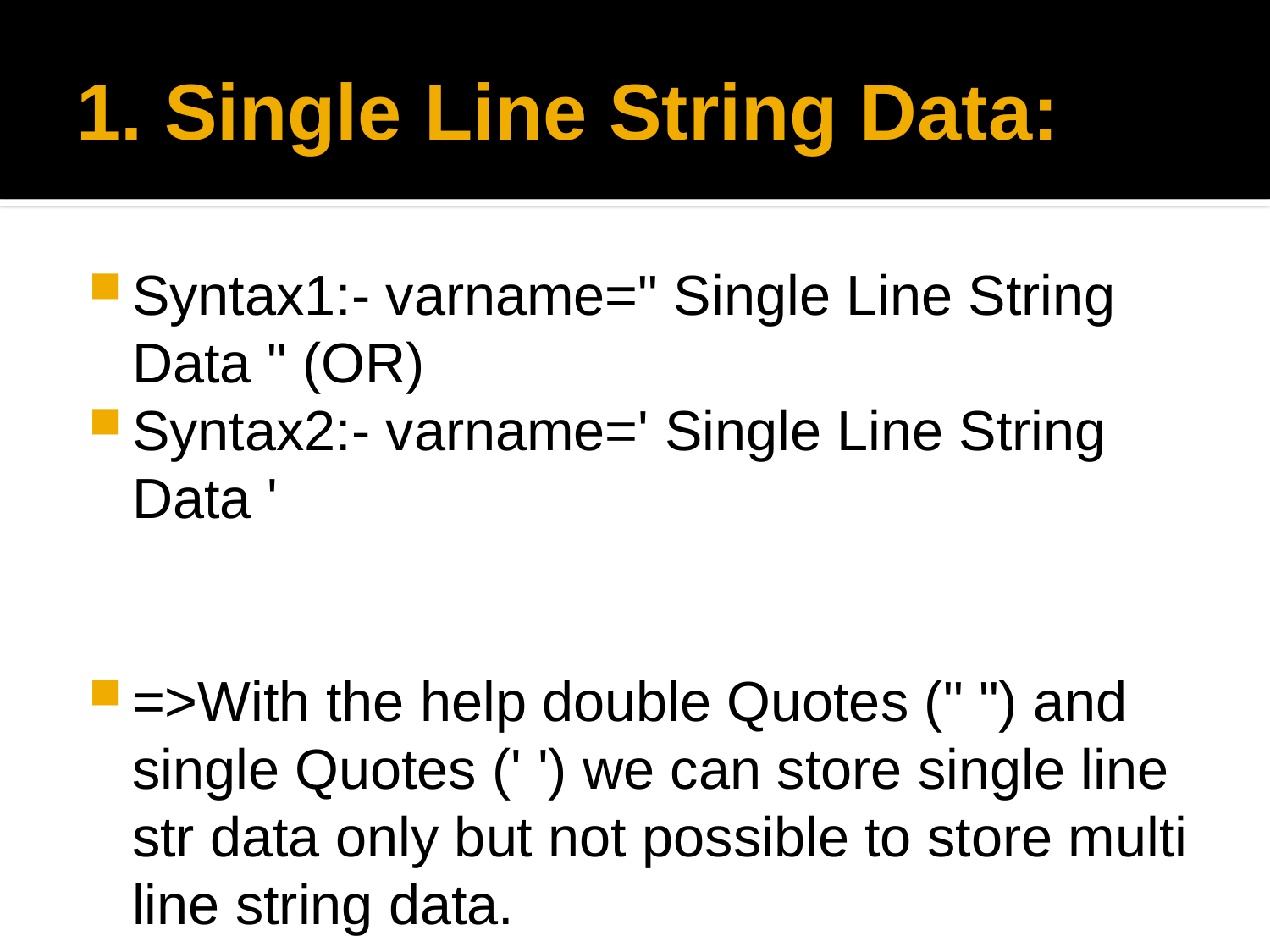

# 1. Single Line String Data:
Syntax1:- varname=" Single Line String Data " (OR)
Syntax2:- varname=' Single Line String Data '

=>With the help double Quotes (" ") and single Quotes (' ') we can store single line str data only but not possible to store multi line string data.